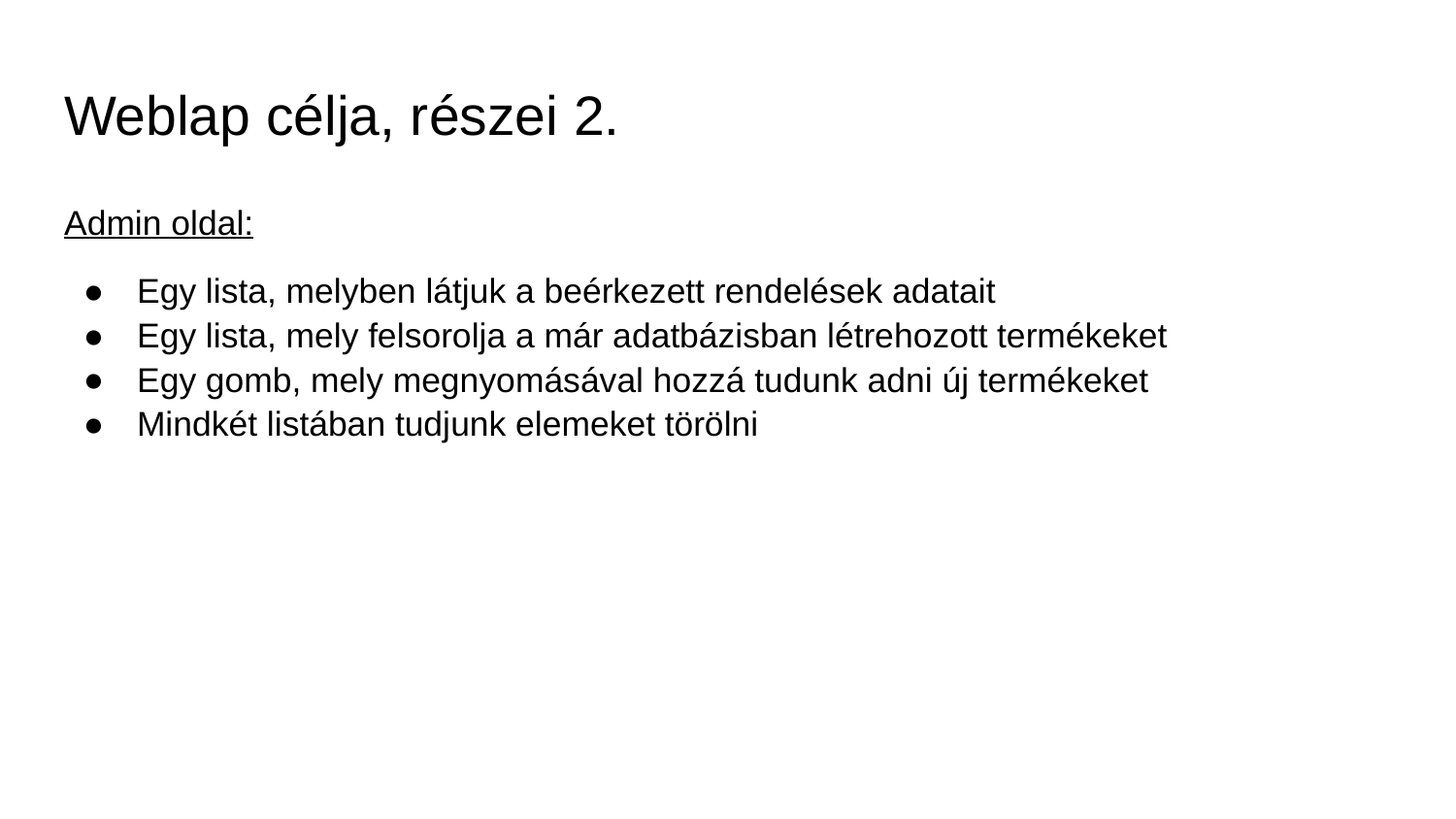

# Weblap célja, részei 2.
Admin oldal:
Egy lista, melyben látjuk a beérkezett rendelések adatait
Egy lista, mely felsorolja a már adatbázisban létrehozott termékeket
Egy gomb, mely megnyomásával hozzá tudunk adni új termékeket
Mindkét listában tudjunk elemeket törölni